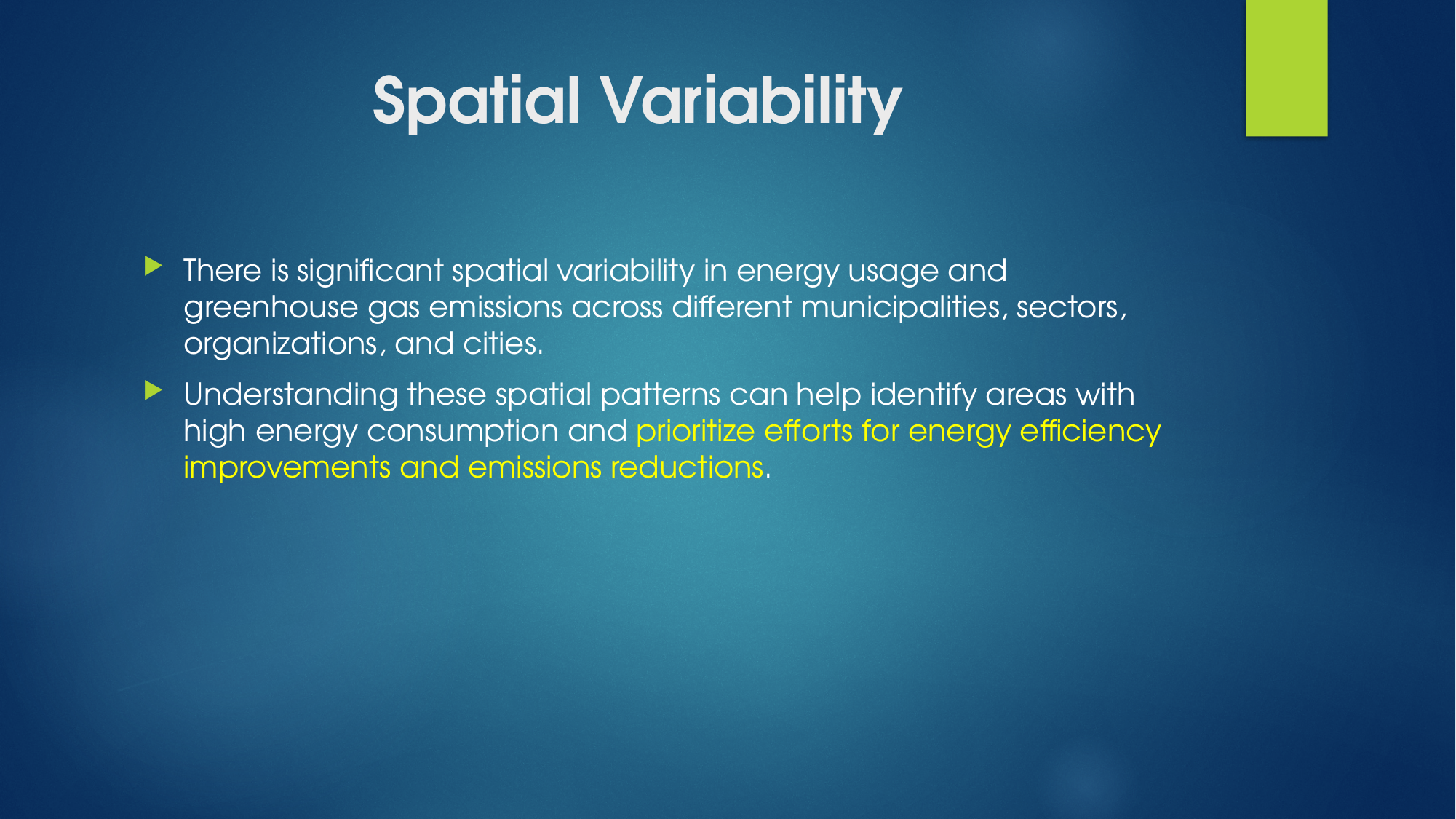

# Spatial Variability
There is significant spatial variability in energy usage and greenhouse gas emissions across different municipalities, sectors, organizations, and cities.
Understanding these spatial patterns can help identify areas with high energy consumption and prioritize efforts for energy efficiency improvements and emissions reductions.